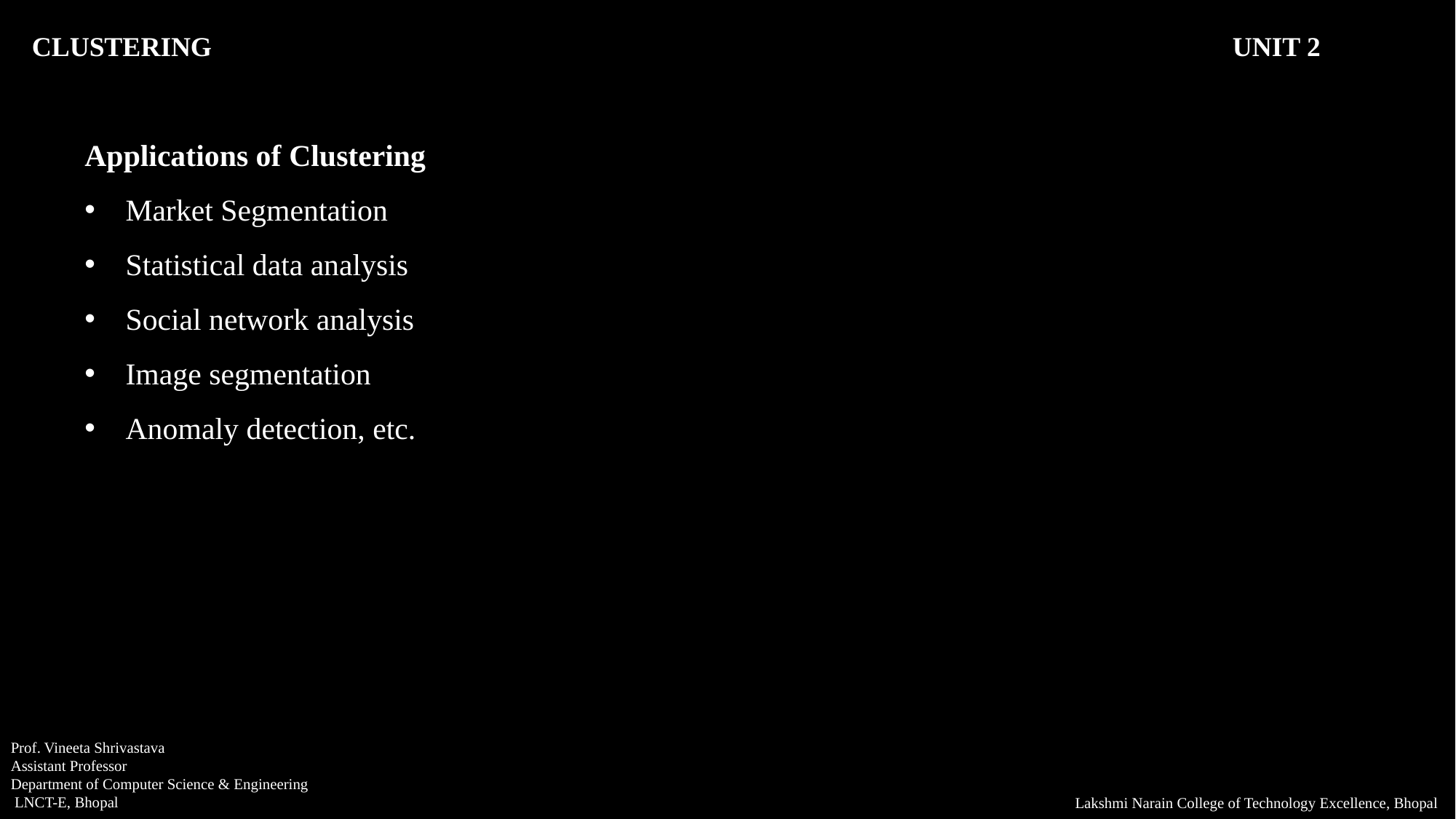

CLUSTERING										UNIT 2
Applications of Clustering
Market Segmentation
Statistical data analysis
Social network analysis
Image segmentation
Anomaly detection, etc.

Prof. Vineeta Shrivastava
Assistant Professor
Department of Computer Science & Engineering
 LNCT-E, Bhopal
Lakshmi Narain College of Technology Excellence, Bhopal